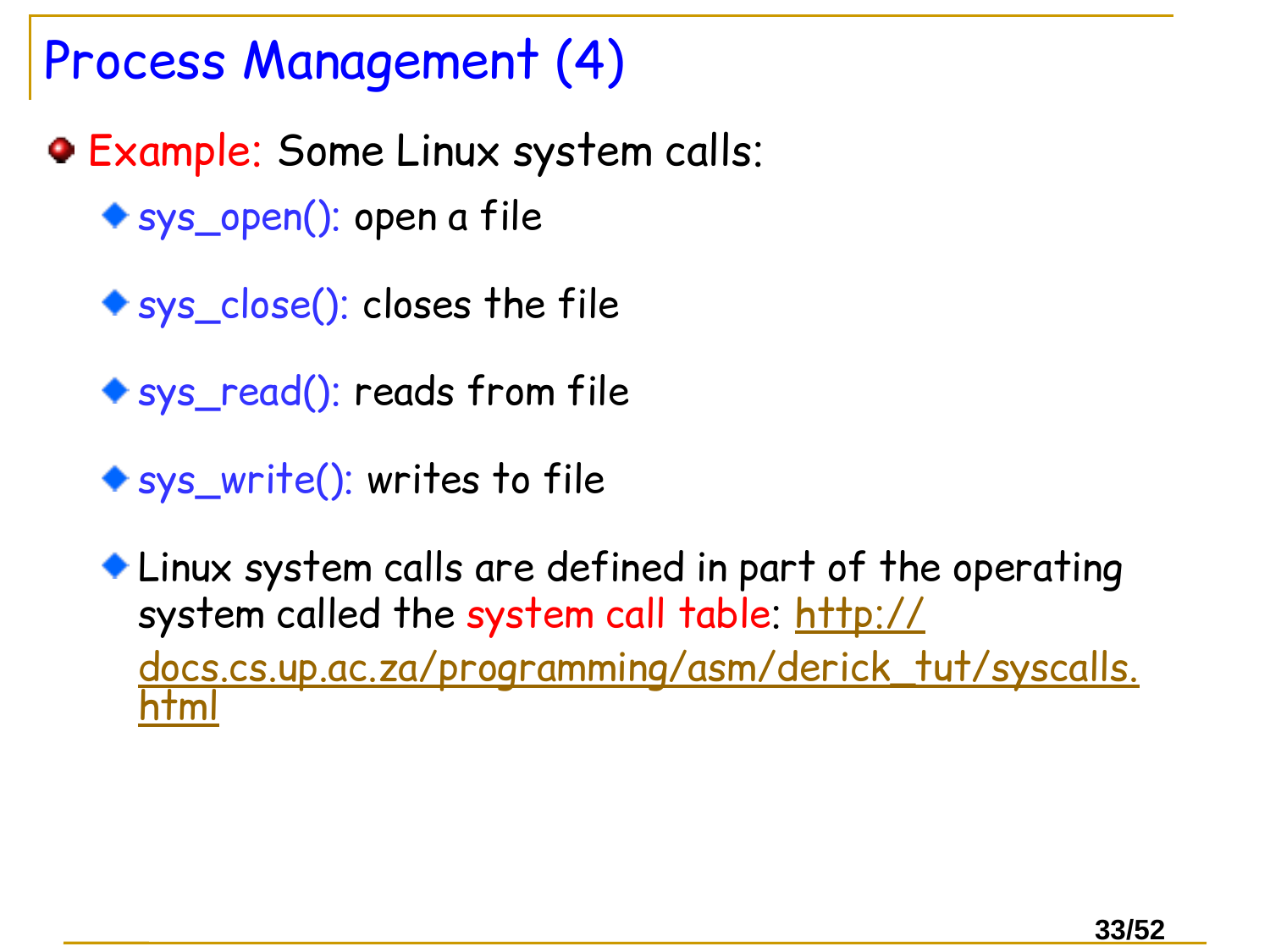

# Process Management (4)
Example: Some Linux system calls:

sys_open(): open a file

sys_close(): closes the file

sys_read(): reads from file

sys_write(): writes to file

Linux system calls are defined in part of the operating system called the system call table: http://docs.cs.up.ac.za/programming/asm/derick_tut/syscalls.html